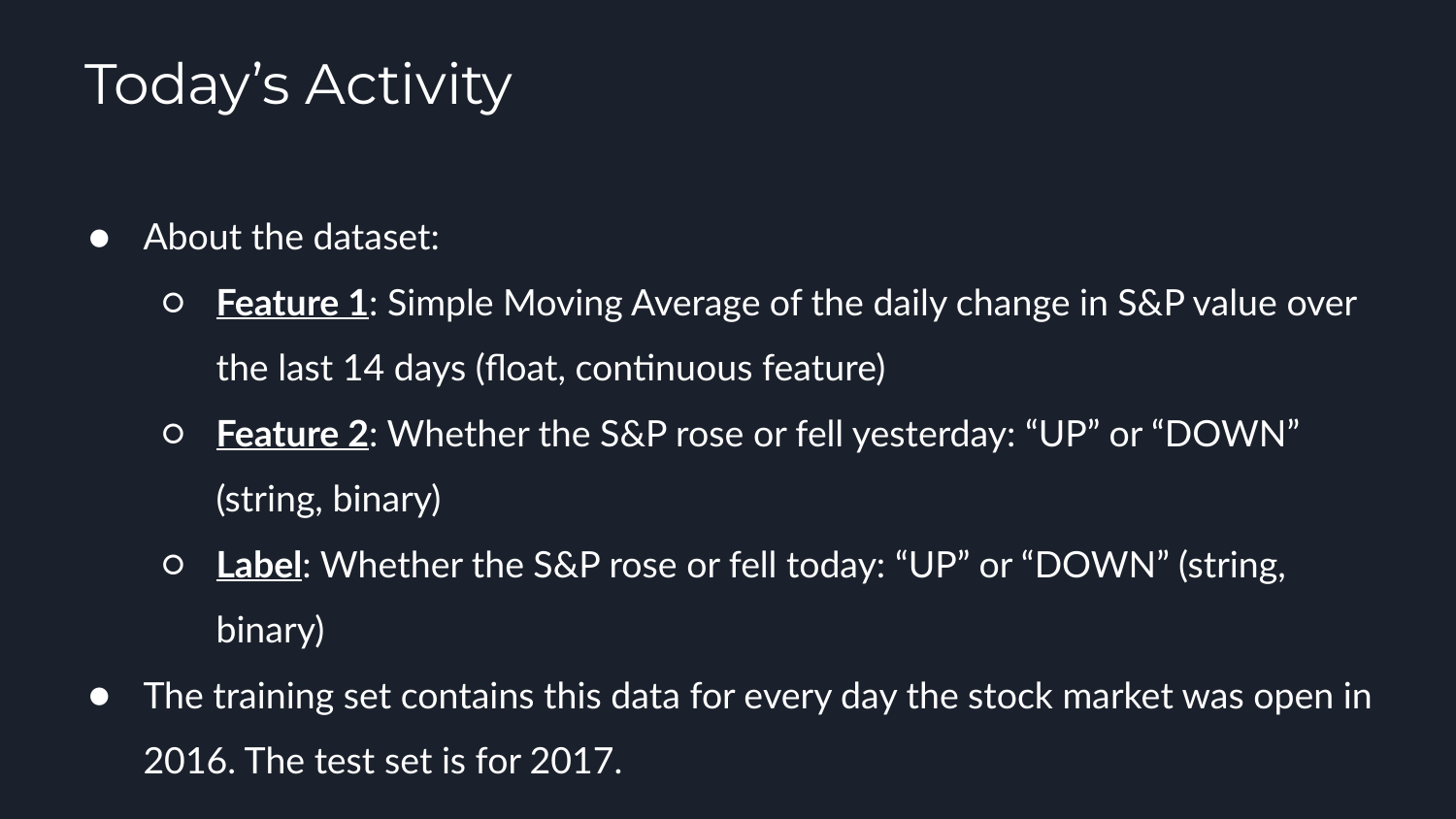

Today’s Activity
About the dataset:
Feature 1: Simple Moving Average of the daily change in S&P value over the last 14 days (float, continuous feature)
Feature 2: Whether the S&P rose or fell yesterday: “UP” or “DOWN” (string, binary)
Label: Whether the S&P rose or fell today: “UP” or “DOWN” (string, binary)
The training set contains this data for every day the stock market was open in 2016. The test set is for 2017.